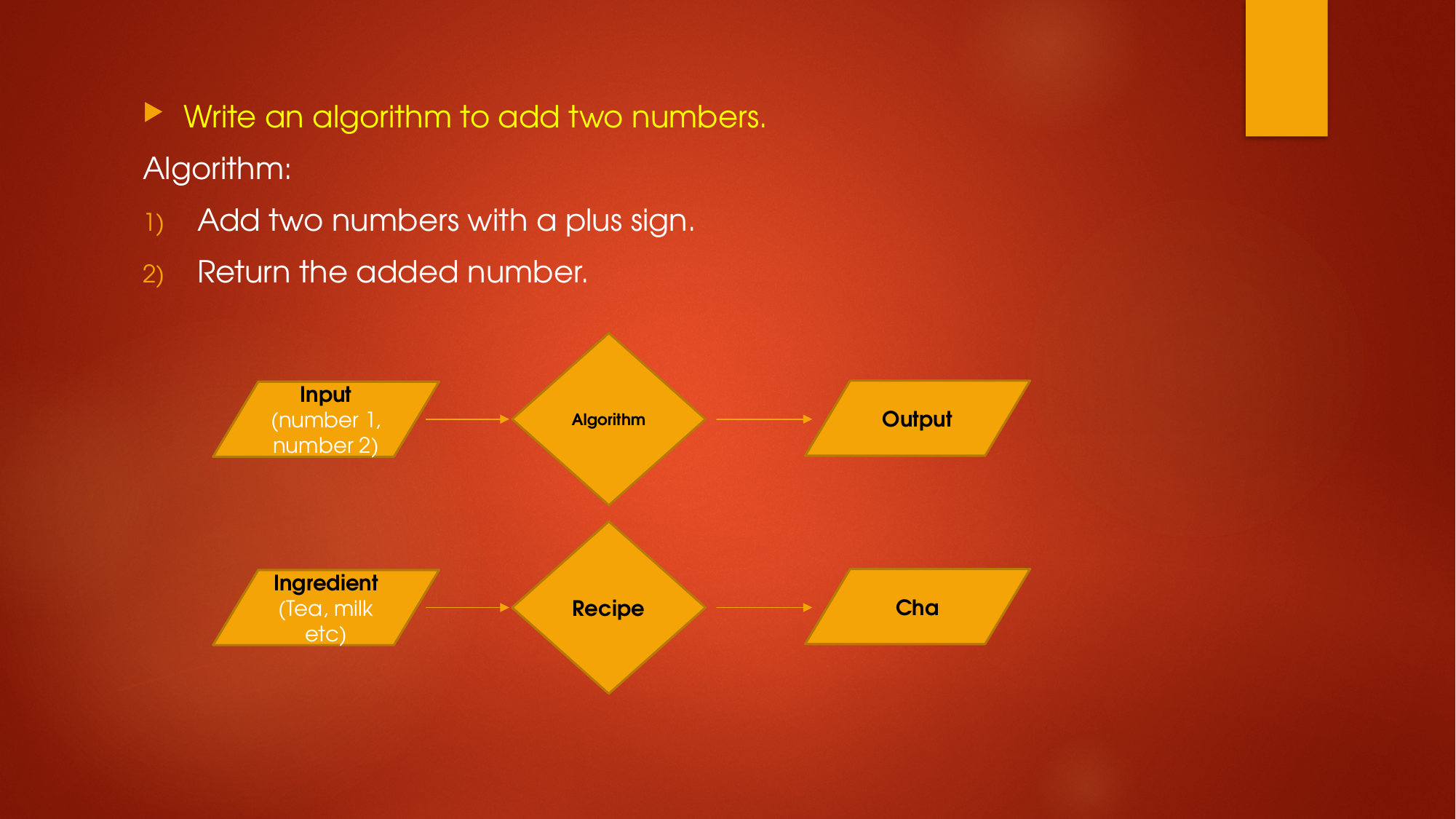

Write an algorithm to add two numbers.
Algorithm:
Add two numbers with a plus sign.
Return the added number.

Algorithm
Output
Input
(number 1, number 2)
Recipe
Cha
Ingredient
(Tea, milk etc)